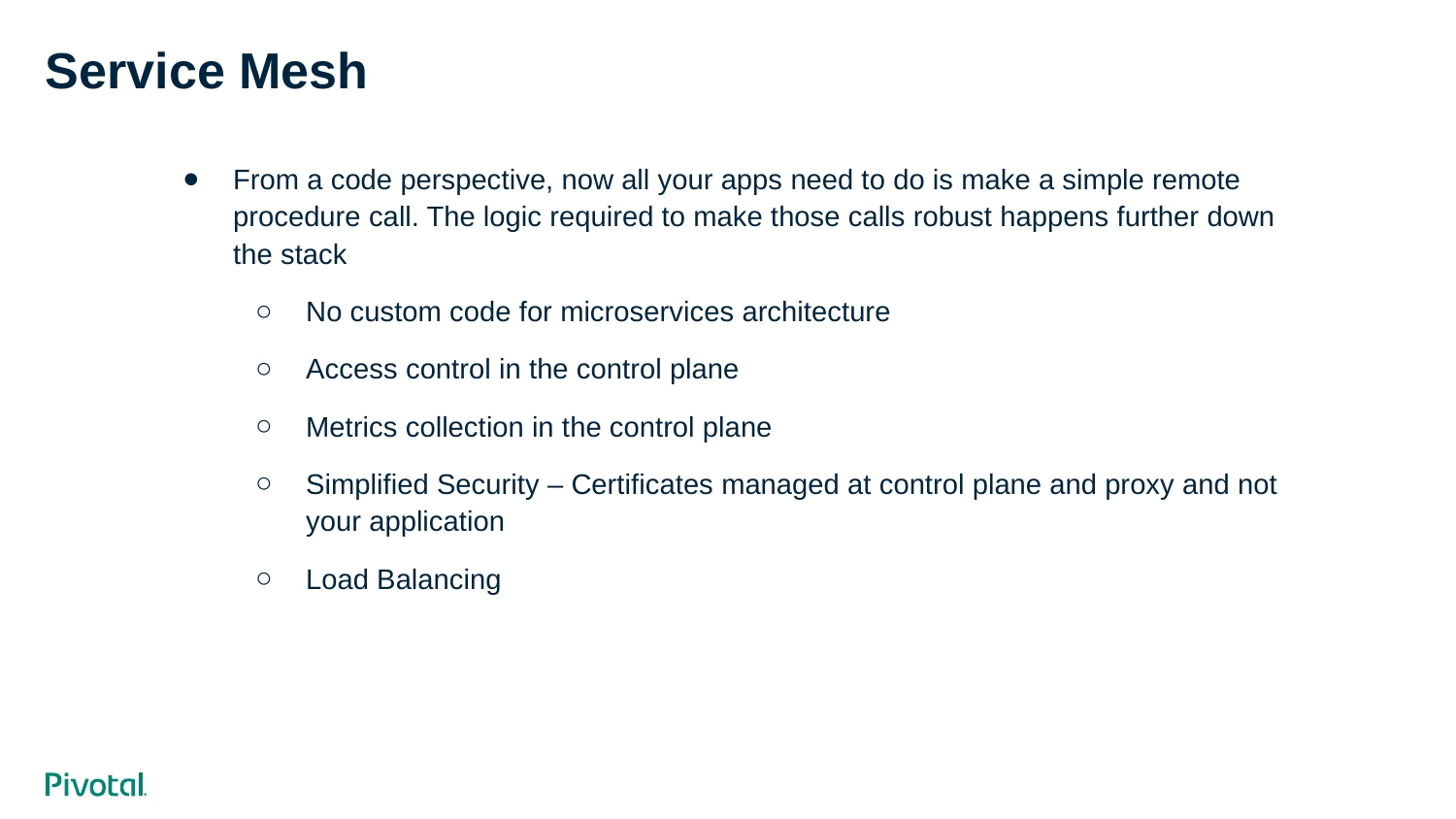

# Service Mesh
From a code perspective, now all your apps need to do is make a simple remote procedure call. The logic required to make those calls robust happens further down the stack
No custom code for microservices architecture
Access control in the control plane
Metrics collection in the control plane
Simplified Security – Certificates managed at control plane and proxy and not your application
Load Balancing